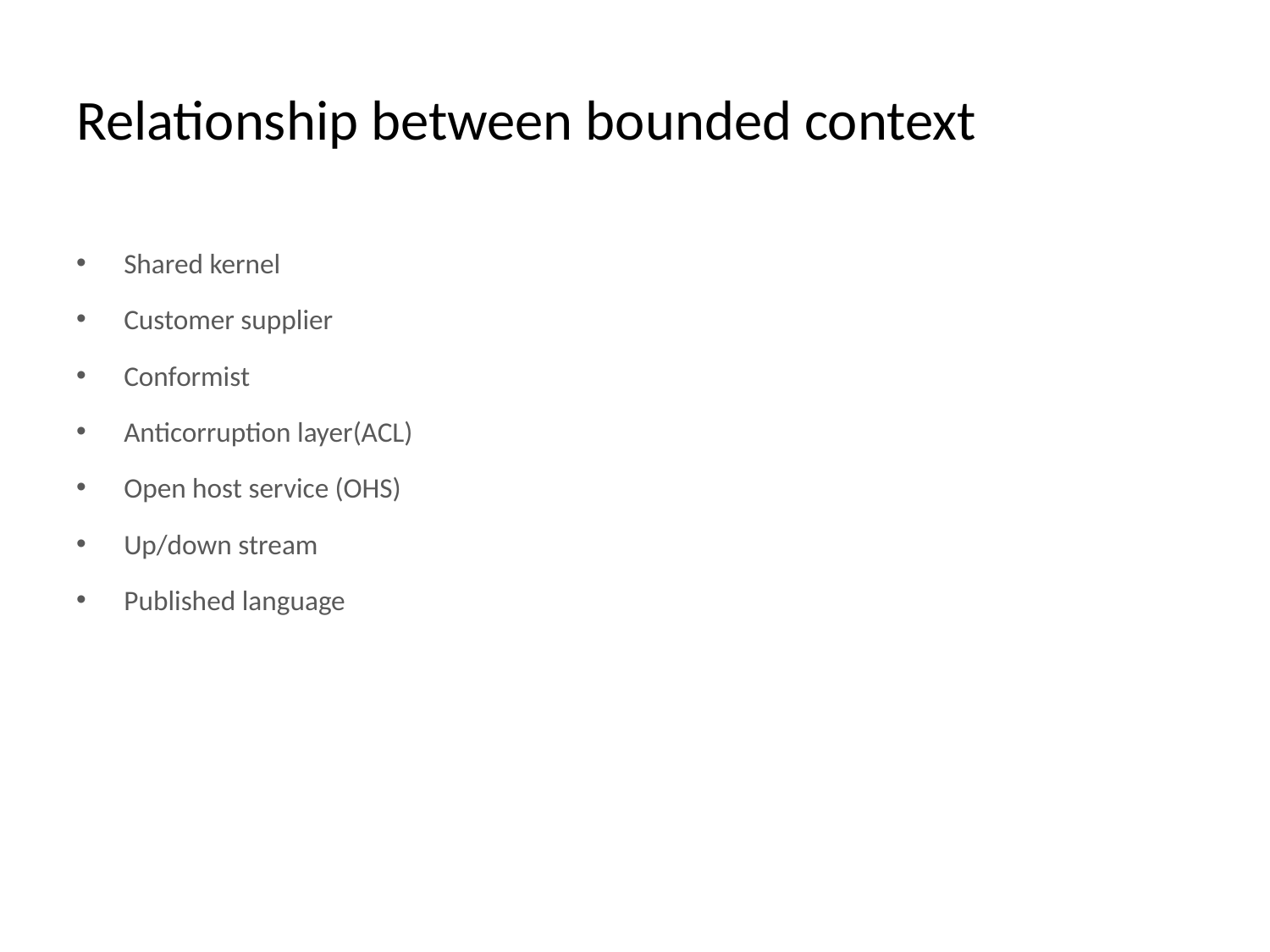

# Relationship between bounded context
Shared kernel
Customer supplier
Conformist
Anticorruption layer(ACL)
Open host service (OHS)
Up/down stream
Published language